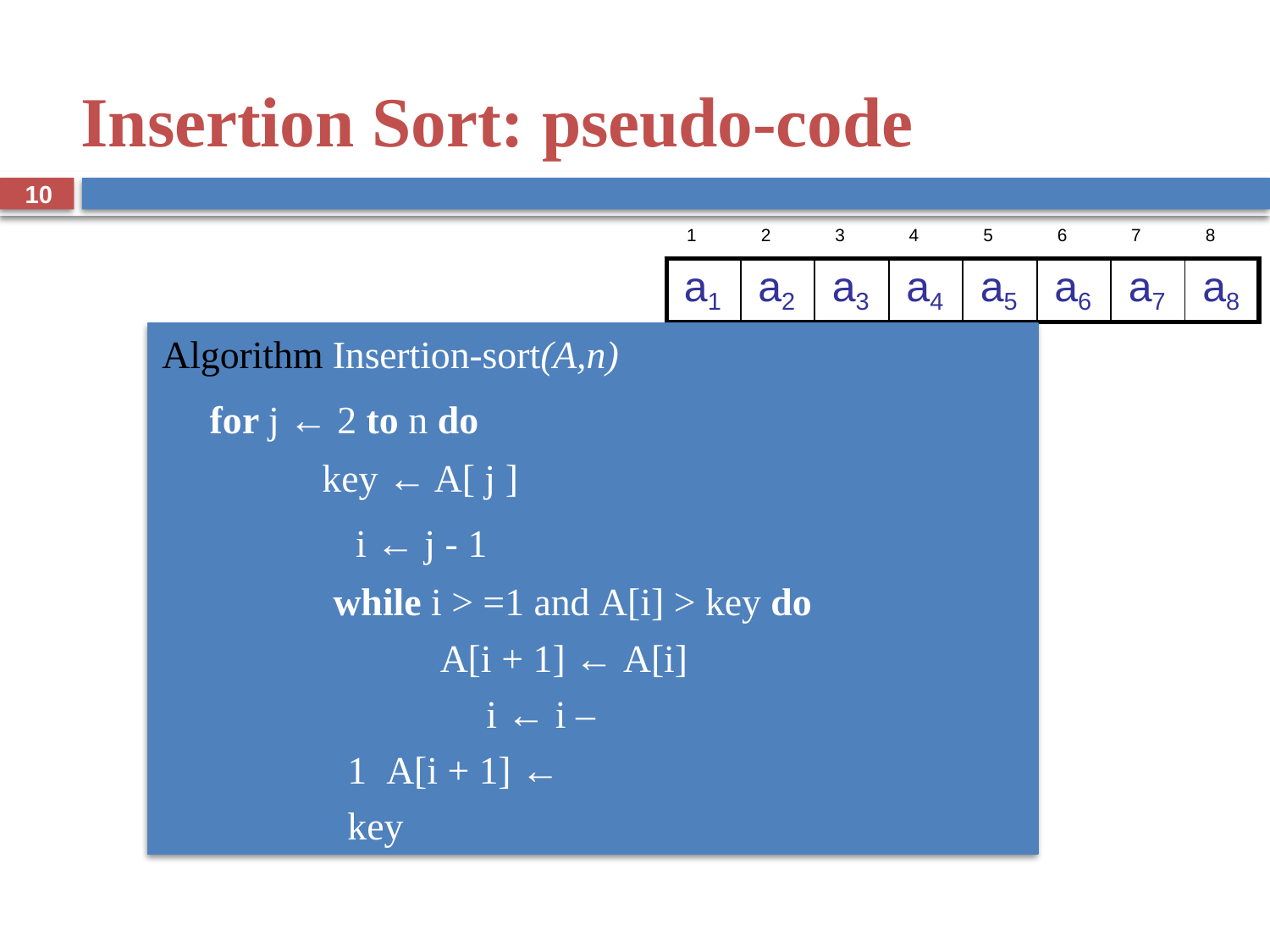

Insertion Sort: pseudo-code
10
1
2
3
4
5
6
7
8
10
| a1 | a2 | a3 | a4 | a5 | a6 | a7 | a8 |
| --- | --- | --- | --- | --- | --- | --- | --- |
Algorithm Insertion-sort(A,n)
for j ← 2 to n do
key ← A[ j ]
i ← j - 1
while i > =1 and A[i] > key do
A[i + 1] ← A[i]
i ← i – 1  A[i + 1] ← key

key